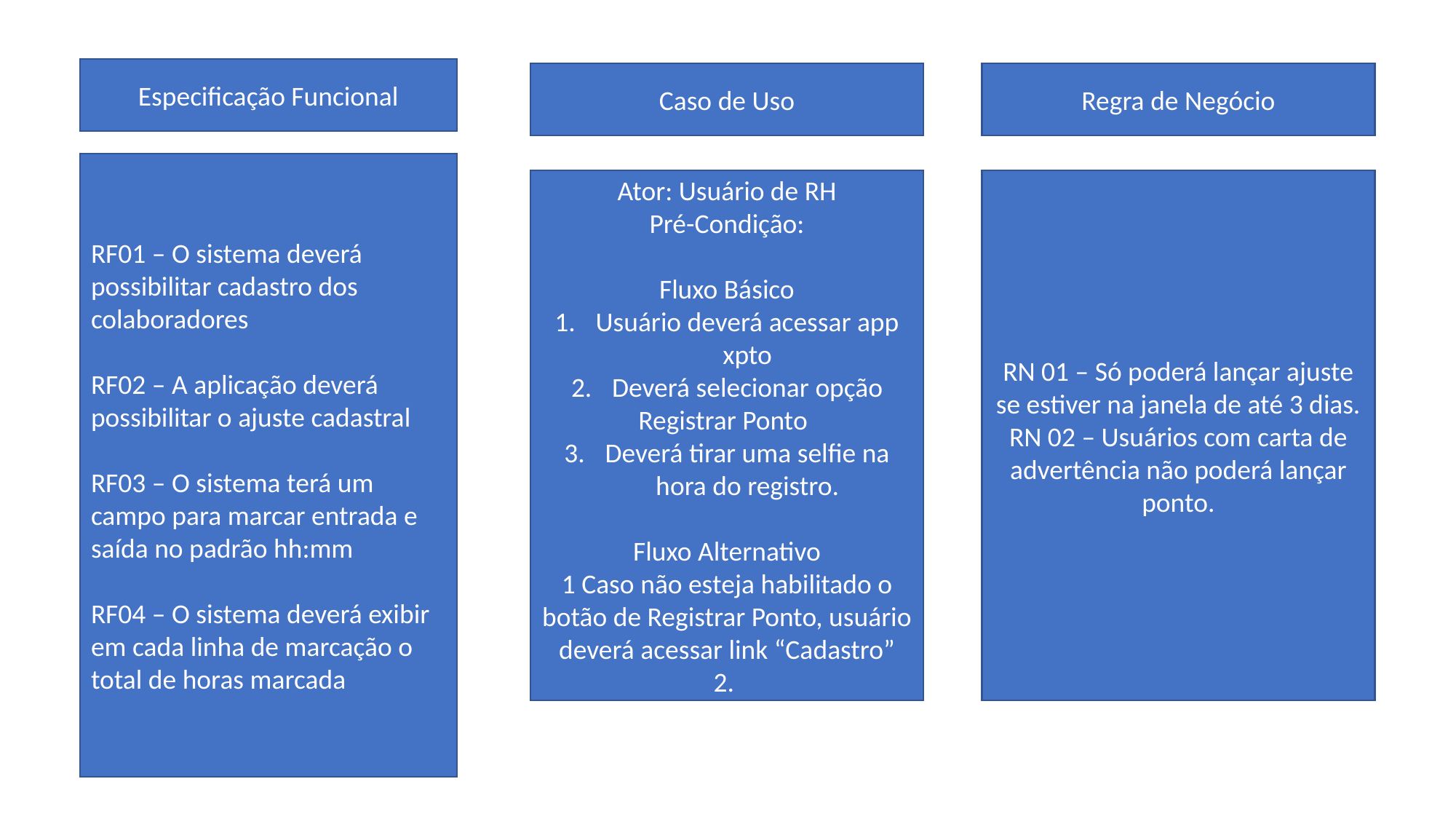

Especificação Funcional
Caso de Uso
Regra de Negócio
RF01 – O sistema deverá possibilitar cadastro dos colaboradores

RF02 – A aplicação deverá possibilitar o ajuste cadastral

RF03 – O sistema terá um campo para marcar entrada e saída no padrão hh:mm

RF04 – O sistema deverá exibir em cada linha de marcação o total de horas marcada
Ator: Usuário de RH
Pré-Condição:

Fluxo Básico
Usuário deverá acessar app xpto
Deverá selecionar opção Registrar Ponto
Deverá tirar uma selfie na hora do registro.

Fluxo Alternativo
1 Caso não esteja habilitado o botão de Registrar Ponto, usuário deverá acessar link “Cadastro”
2.
RN 01 – Só poderá lançar ajuste se estiver na janela de até 3 dias.
RN 02 – Usuários com carta de advertência não poderá lançar ponto.